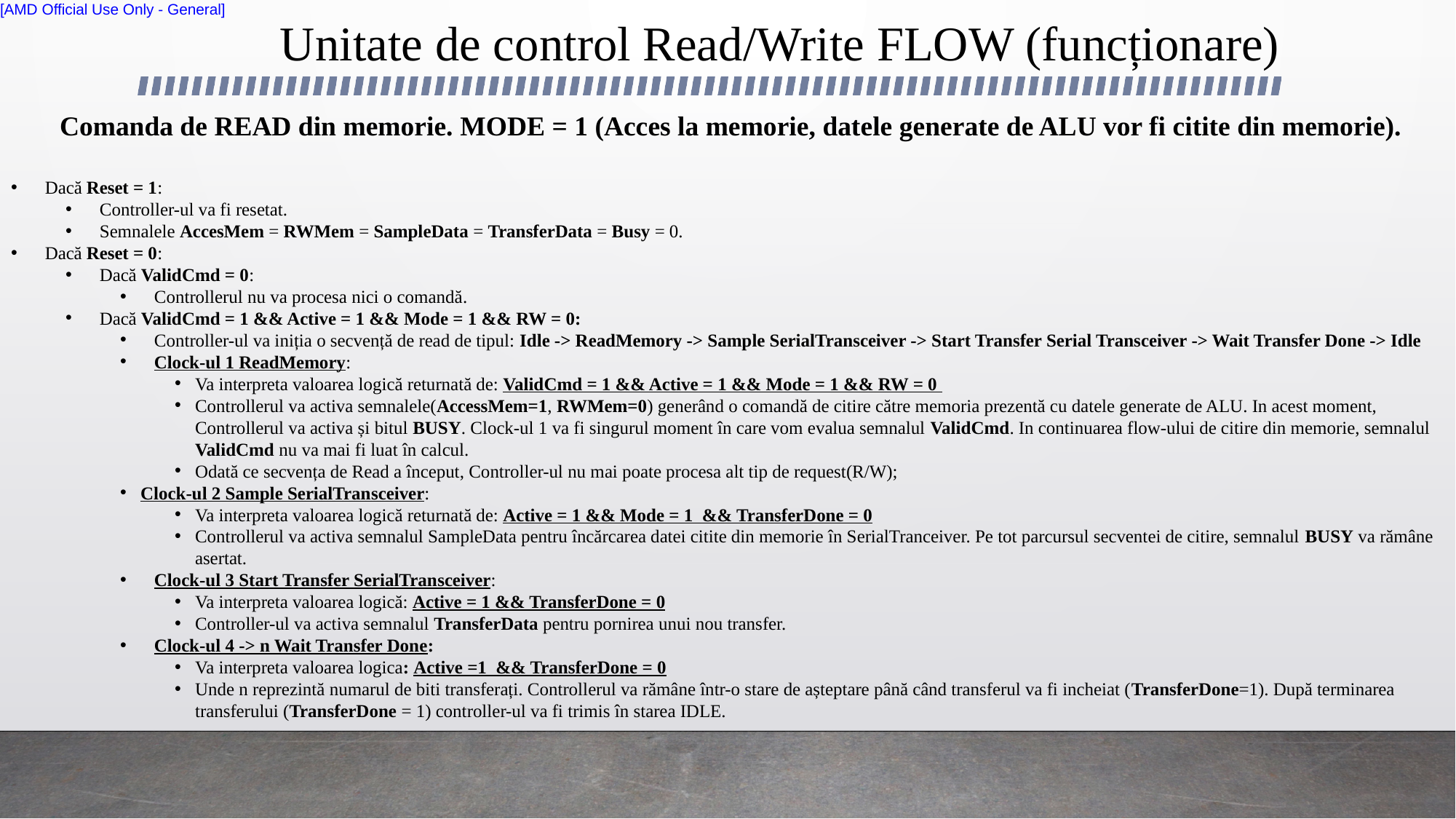

# Unitate de control Read/Write FLOW (funcționare)
Comanda de READ din memorie. MODE = 1 (Acces la memorie, datele generate de ALU vor fi citite din memorie).

Dacă Reset = 1:
Controller-ul va fi resetat.
Semnalele AccesMem = RWMem = SampleData = TransferData = Busy = 0.
Dacă Reset = 0:
Dacă ValidCmd = 0:
Controllerul nu va procesa nici o comandă.
Dacă ValidCmd = 1 && Active = 1 && Mode = 1 && RW = 0:
Controller-ul va iniția o secvență de read de tipul: Idle -> ReadMemory -> Sample SerialTransceiver -> Start Transfer Serial Transceiver -> Wait Transfer Done -> Idle
Clock-ul 1 ReadMemory:
Va interpreta valoarea logică returnată de: ValidCmd = 1 && Active = 1 && Mode = 1 && RW = 0
Controllerul va activa semnalele(AccessMem=1, RWMem=0) generând o comandă de citire către memoria prezentă cu datele generate de ALU. In acest moment, Controllerul va activa și bitul BUSY. Clock-ul 1 va fi singurul moment în care vom evalua semnalul ValidCmd. In continuarea flow-ului de citire din memorie, semnalul ValidCmd nu va mai fi luat în calcul.
Odată ce secvența de Read a început, Controller-ul nu mai poate procesa alt tip de request(R/W);
Clock-ul 2 Sample SerialTransceiver:
Va interpreta valoarea logică returnată de: Active = 1 && Mode = 1  && TransferDone = 0
Controllerul va activa semnalul SampleData pentru încărcarea datei citite din memorie în SerialTranceiver. Pe tot parcursul secventei de citire, semnalul BUSY va rămâne asertat.
Clock-ul 3 Start Transfer SerialTransceiver:
Va interpreta valoarea logică: Active = 1 && TransferDone = 0
Controller-ul va activa semnalul TransferData pentru pornirea unui nou transfer.
Clock-ul 4 -> n Wait Transfer Done:
Va interpreta valoarea logica: Active =1  && TransferDone = 0
Unde n reprezintă numarul de biti transferați. Controllerul va rămâne într-o stare de așteptare până când transferul va fi incheiat (TransferDone=1). După terminarea transferului (TransferDone = 1) controller-ul va fi trimis în starea IDLE.

.